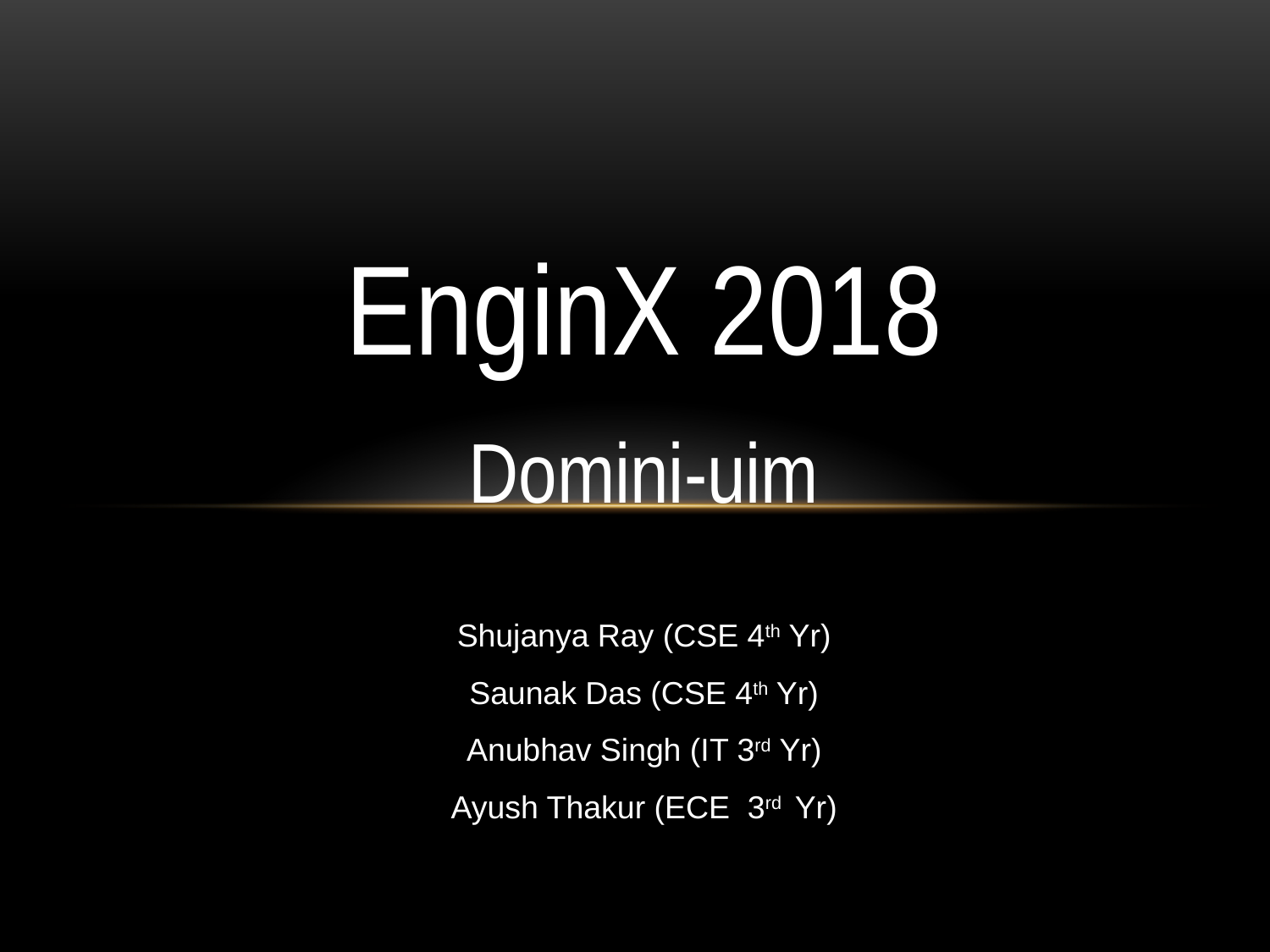

EnginX 2018

Domini-uim

Shujanya Ray (CSE 4th Yr)
Saunak Das (CSE 4th Yr)
Anubhav Singh (IT 3rd Yr)
Ayush Thakur (ECE  3rd  Yr)